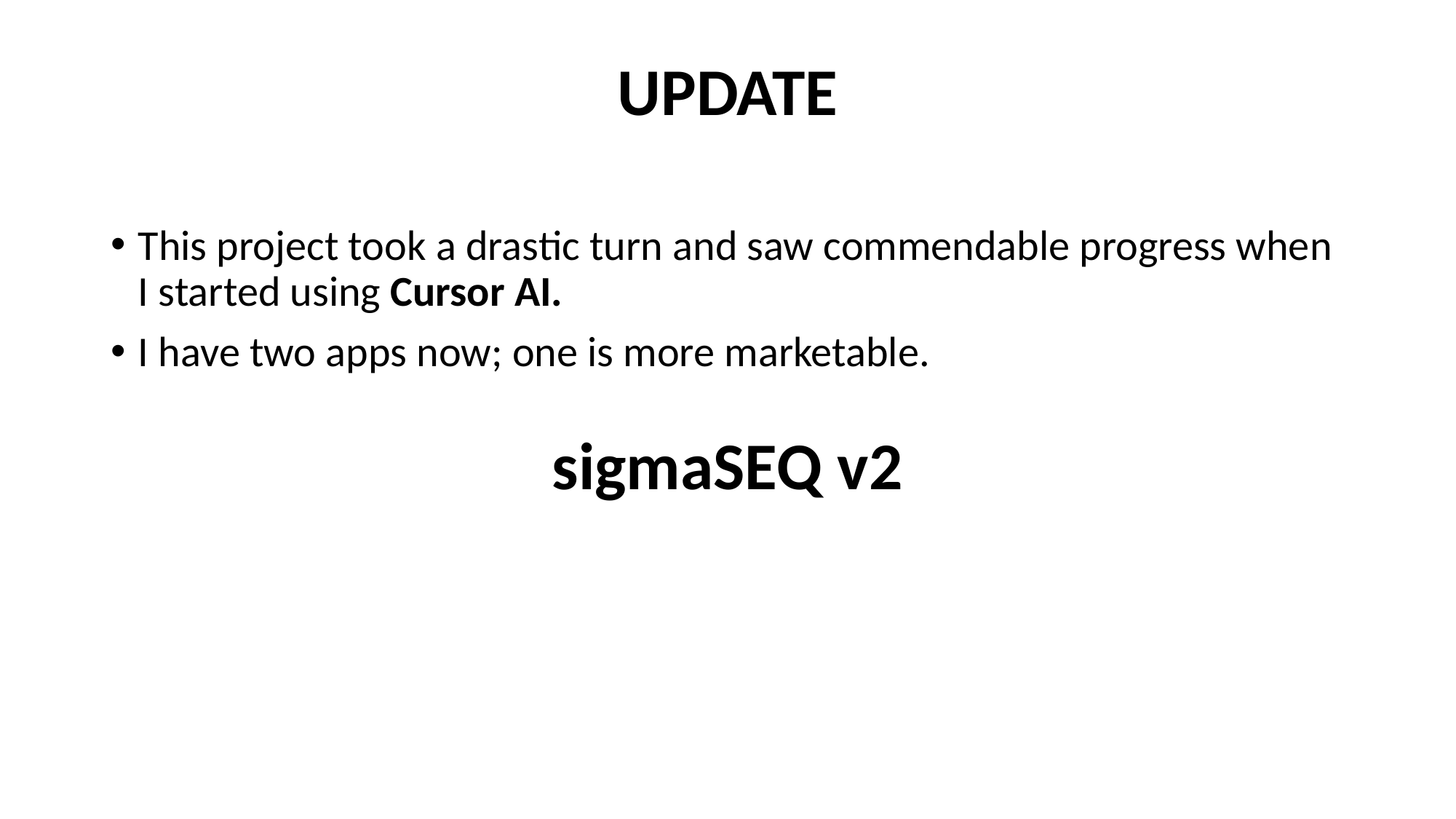

# UPDATE
This project took a drastic turn and saw commendable progress when I started using Cursor AI.
I have two apps now; one is more marketable.
sigmaSEQ v2